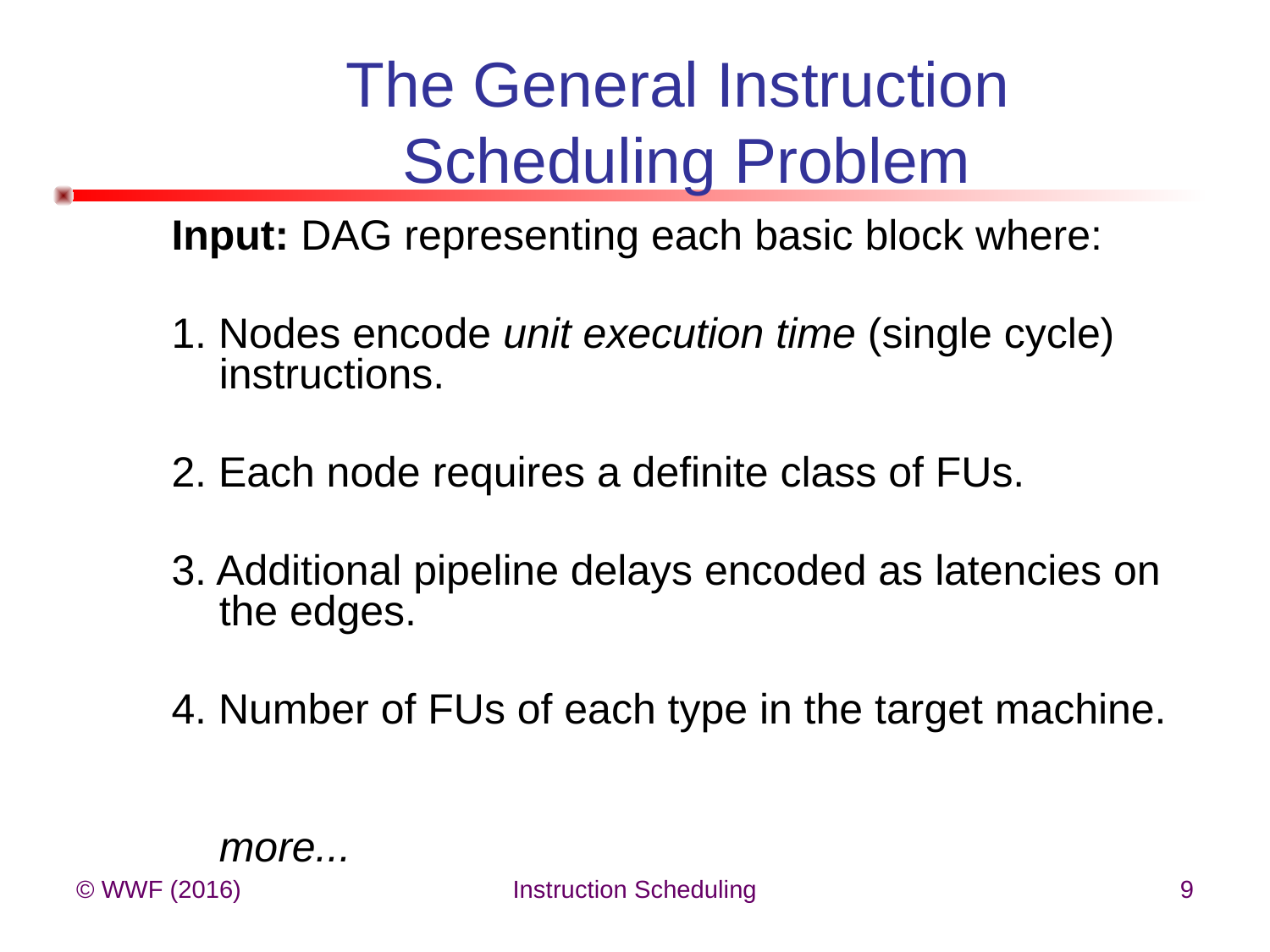

# The General Instruction Scheduling Problem
Input: DAG representing each basic block where:

1. Nodes encode unit execution time (single cycle) instructions.

2. Each node requires a definite class of FUs.

3. Additional pipeline delays encoded as latencies on the edges.

4. Number of FUs of each type in the target machine.

								more...
© WWF (2016)
Instruction Scheduling
9